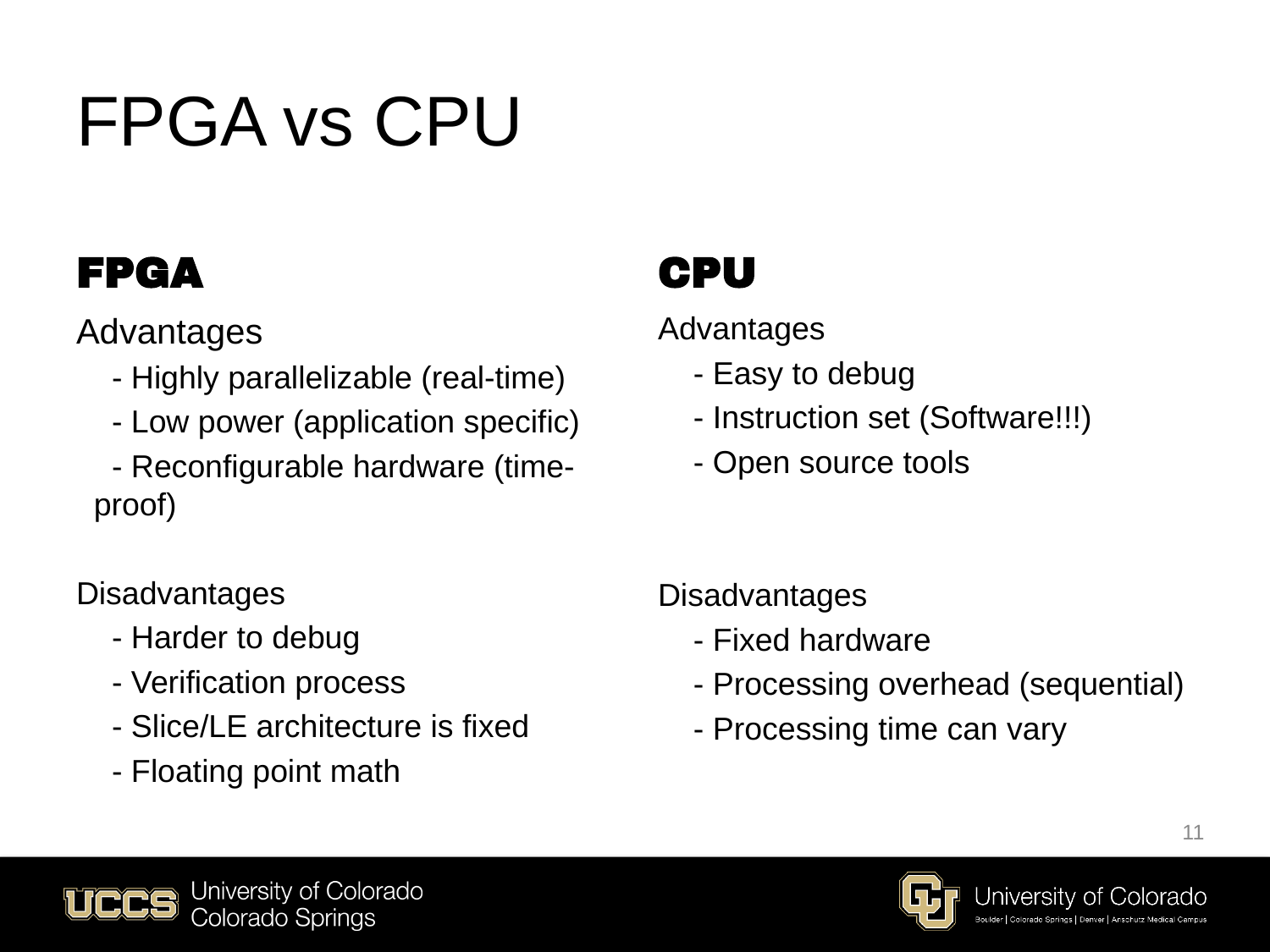

# FPGA vs CPU
FPGA
CPU
Advantages
    - Highly parallelizable (real-time)
    - Low power (application specific)
    - Reconfigurable hardware (time-      proof)

Disadvantages
    - Harder to debug
    - Verification process
    - Slice/LE architecture is fixed
    - Floating point math
Advantages
    - Easy to debug
    - Instruction set (Software!!!)
    - Open source tools

Disadvantages
    - Fixed hardware
    - Processing overhead (sequential)
    - Processing time can vary

11